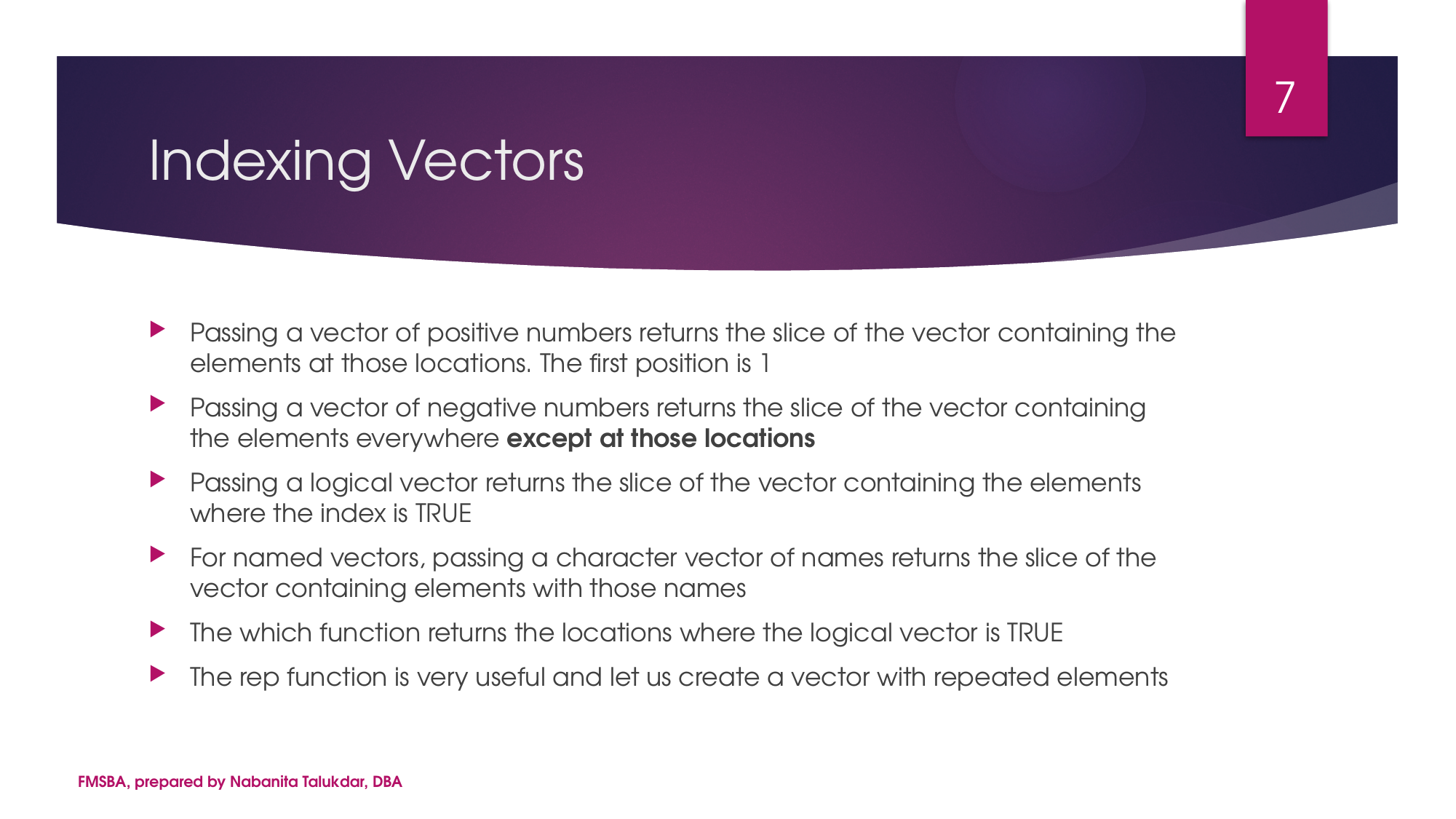

7
# Indexing Vectors
Passing a vector of positive numbers returns the slice of the vector containing the elements at those locations. The first position is 1
Passing a vector of negative numbers returns the slice of the vector containing the elements everywhere except at those locations
Passing a logical vector returns the slice of the vector containing the elements where the index is TRUE
For named vectors, passing a character vector of names returns the slice of the vector containing elements with those names
The which function returns the locations where the logical vector is TRUE
The rep function is very useful and let us create a vector with repeated elements
FMSBA, prepared by Nabanita Talukdar, DBA